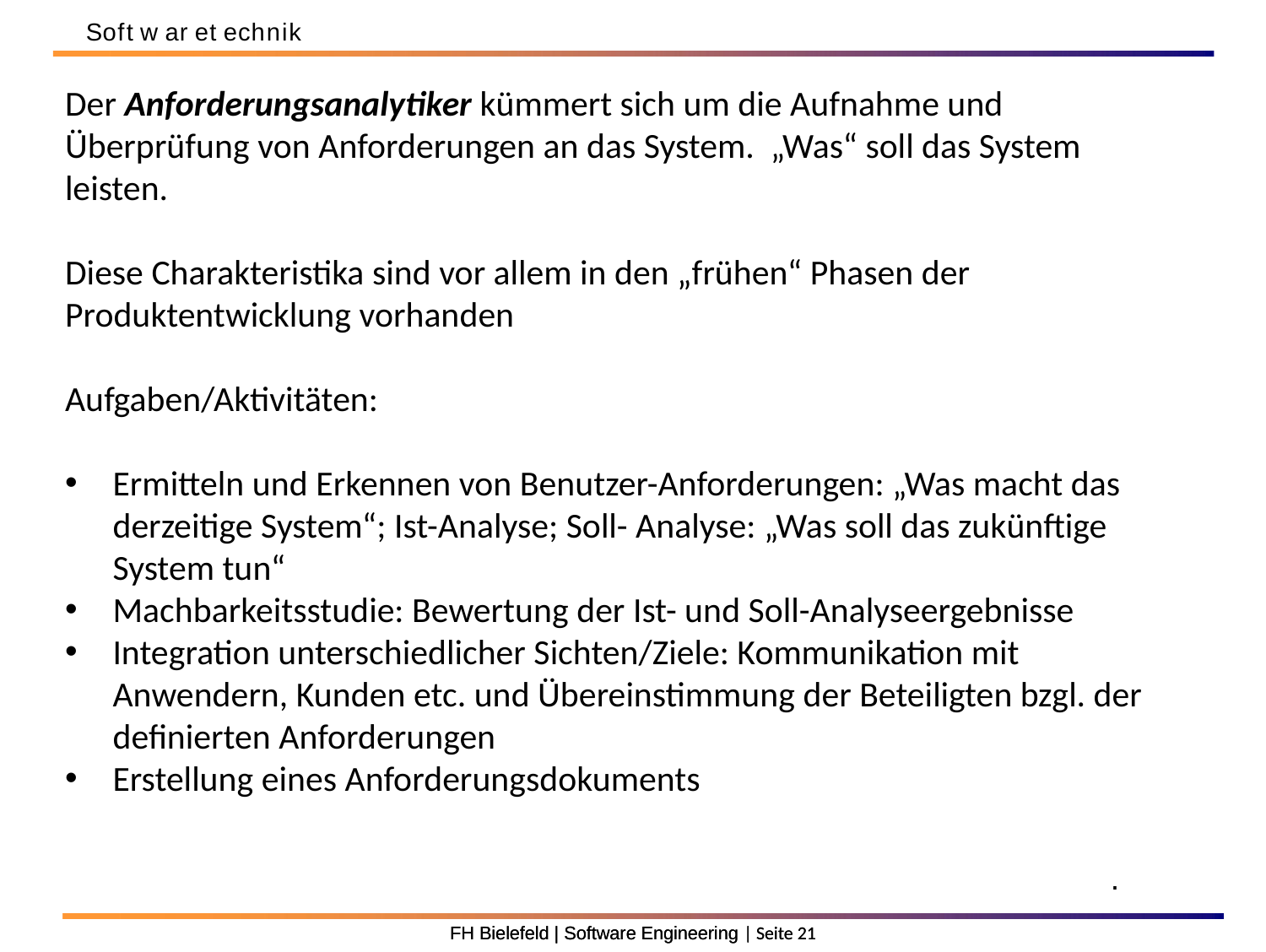

Soft w ar et echnik
Der Anforderungsanalytiker kümmert sich um die Aufnahme und Überprüfung von Anforderungen an das System.  „Was“ soll das System leisten.

Diese Charakteristika sind vor allem in den „frühen“ Phasen der Produktentwicklung vorhanden

Aufgaben/Aktivitäten:

Ermitteln und Erkennen von Benutzer-Anforderungen: „Was macht das derzeitige System“; Ist-Analyse; Soll- Analyse: „Was soll das zukünftige System tun“
Machbarkeitsstudie: Bewertung der Ist- und Soll-Analyseergebnisse
Integration unterschiedlicher Sichten/Ziele: Kommunikation mit Anwendern, Kunden etc. und Übereinstimmung der Beteiligten bzgl. der deﬁnierten Anforderungen
Erstellung eines Anforderungsdokuments
.